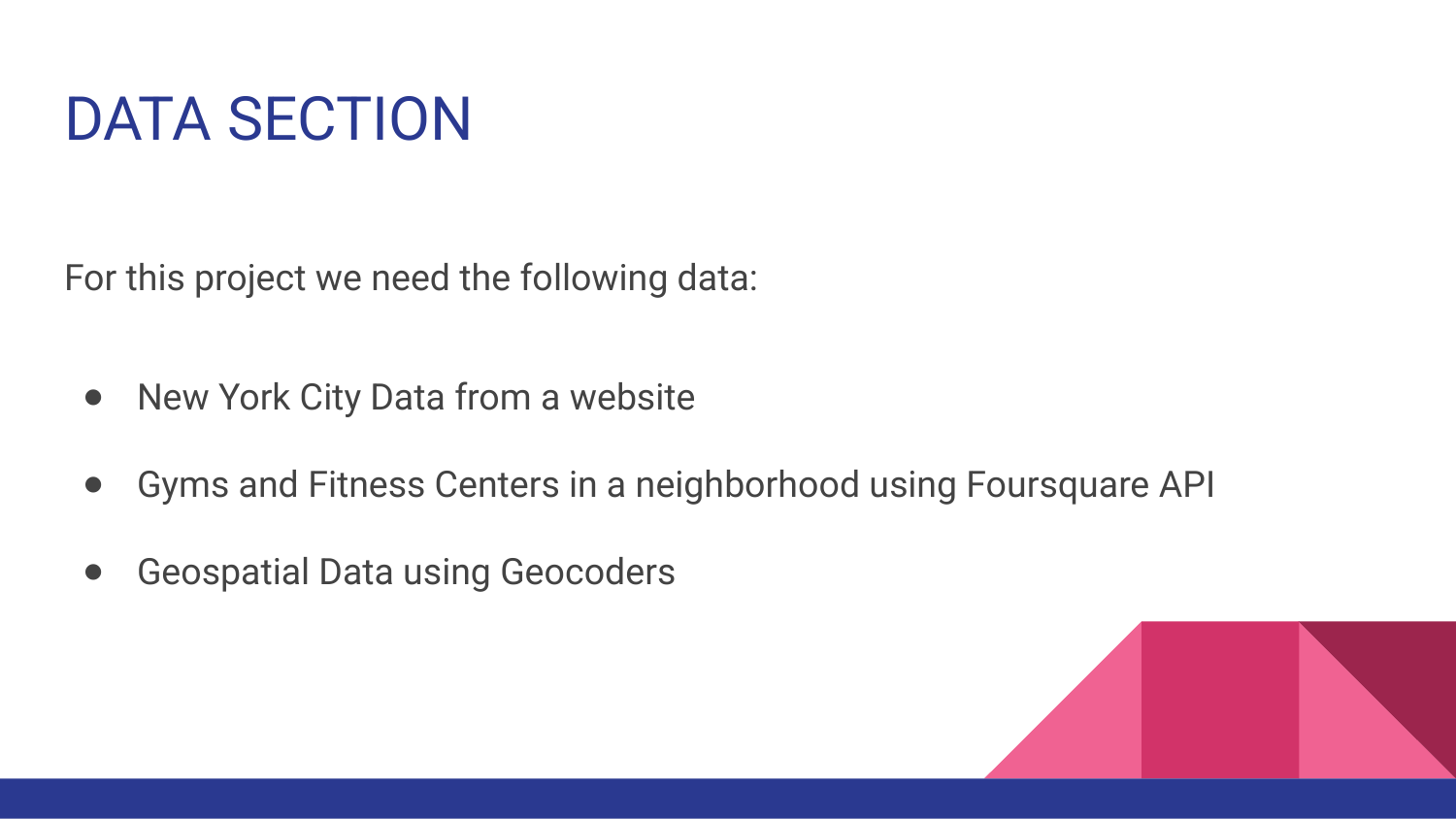

# DATA SECTION
For this project we need the following data:
New York City Data from a website
Gyms and Fitness Centers in a neighborhood using Foursquare API
Geospatial Data using Geocoders